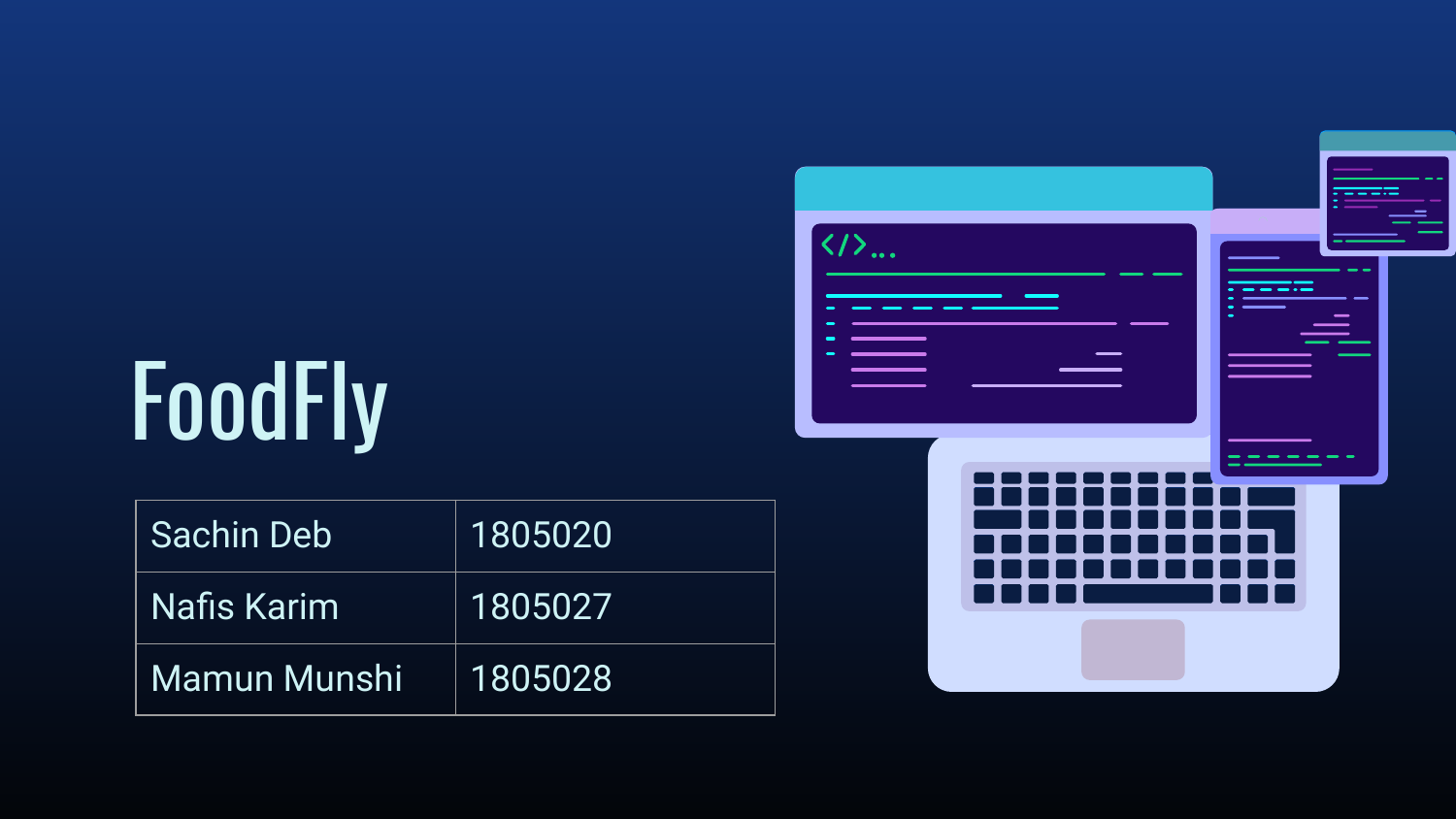

# FoodFly

| Sachin Deb | 1805020 |
| --- | --- |
| Nafis Karim | 1805027 |
| Mamun Munshi | 1805028 |